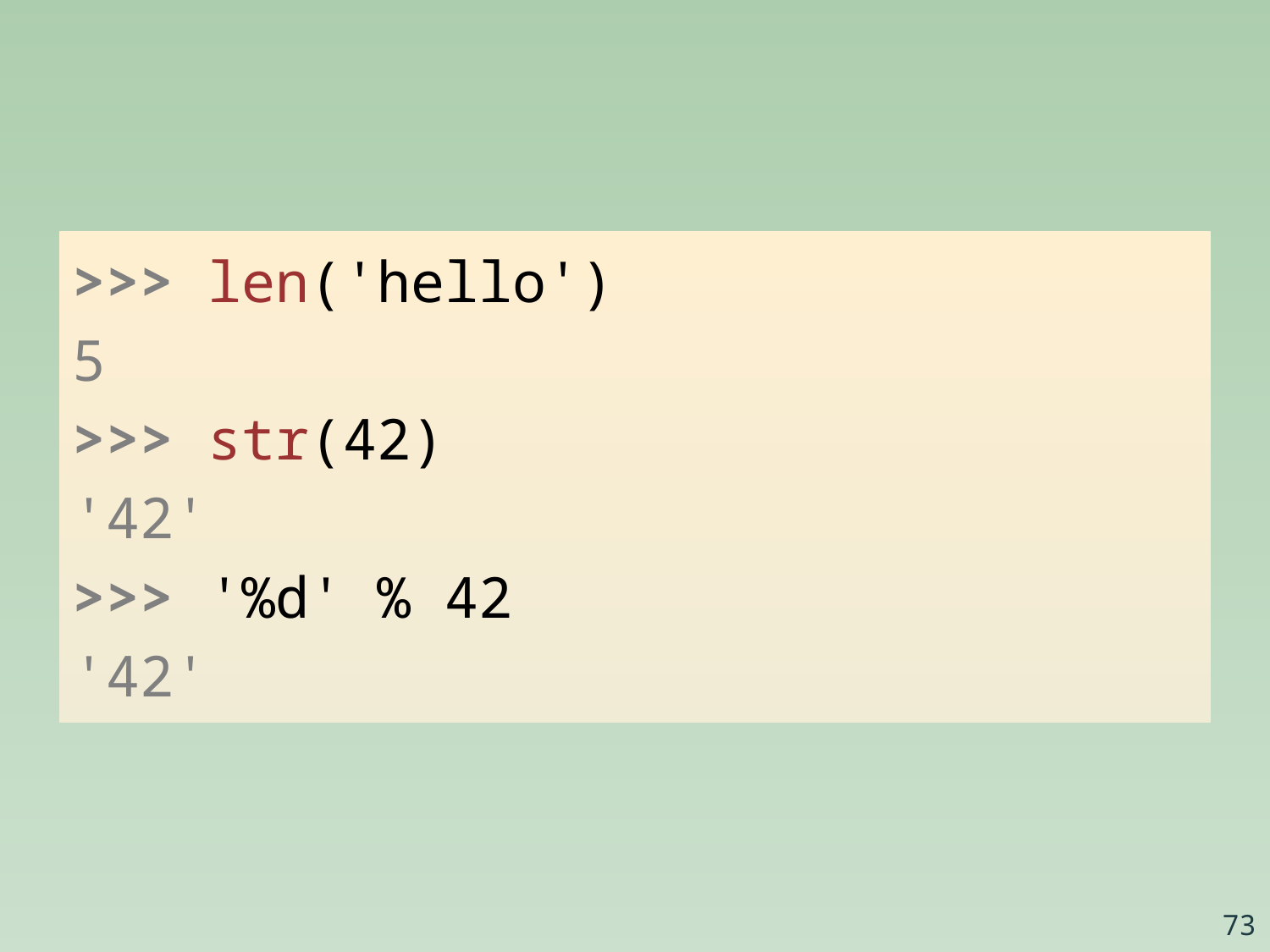

>>> len('hello')
5
>>> str(42)
'42'
>>> '%d' % 42
'42'
73